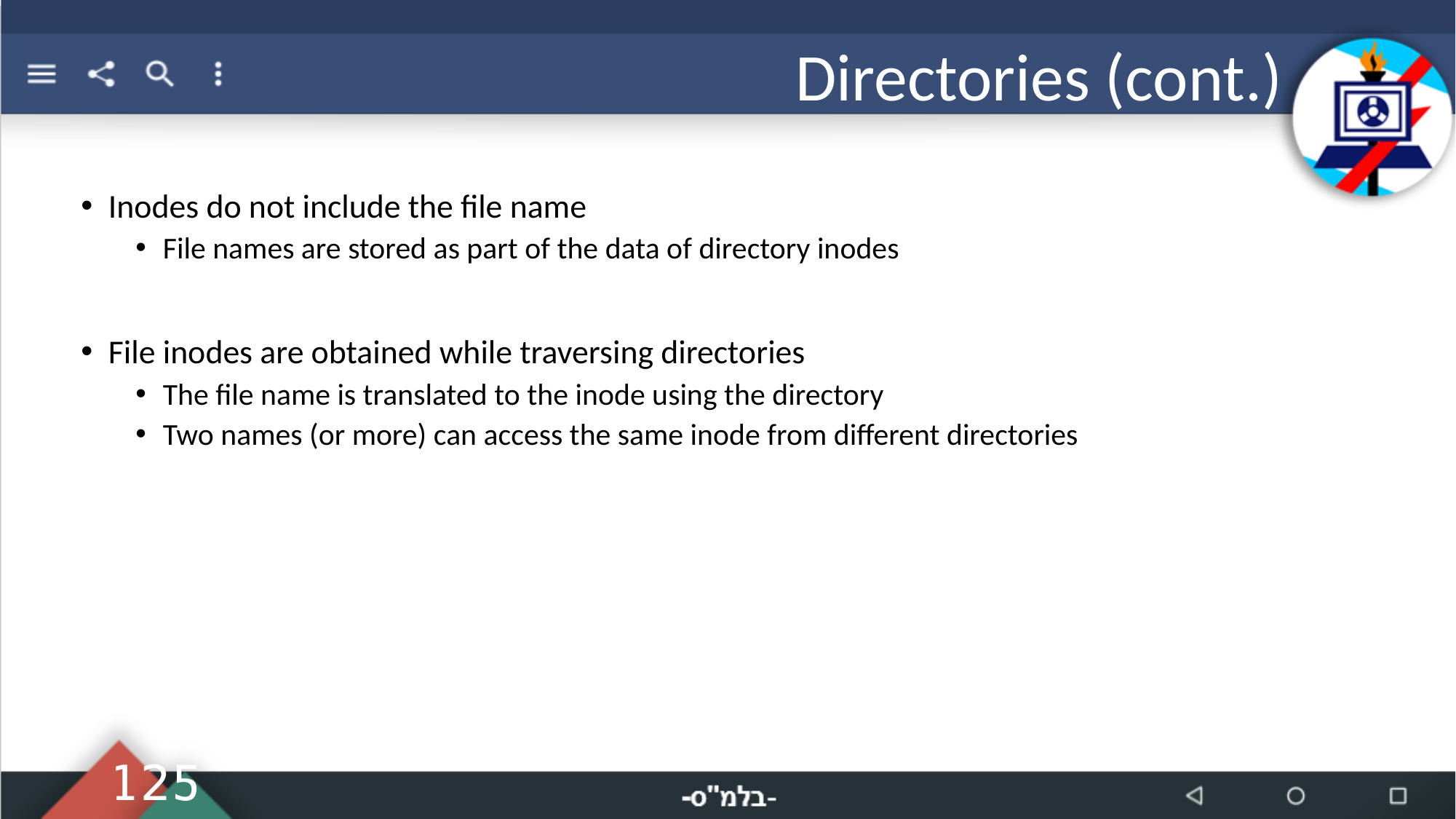

# Directories (cont.)
Inodes do not include the file name
File names are stored as part of the data of directory inodes

File inodes are obtained while traversing directories
The file name is translated to the inode using the directory
Two names (or more) can access the same inode from different directories
125